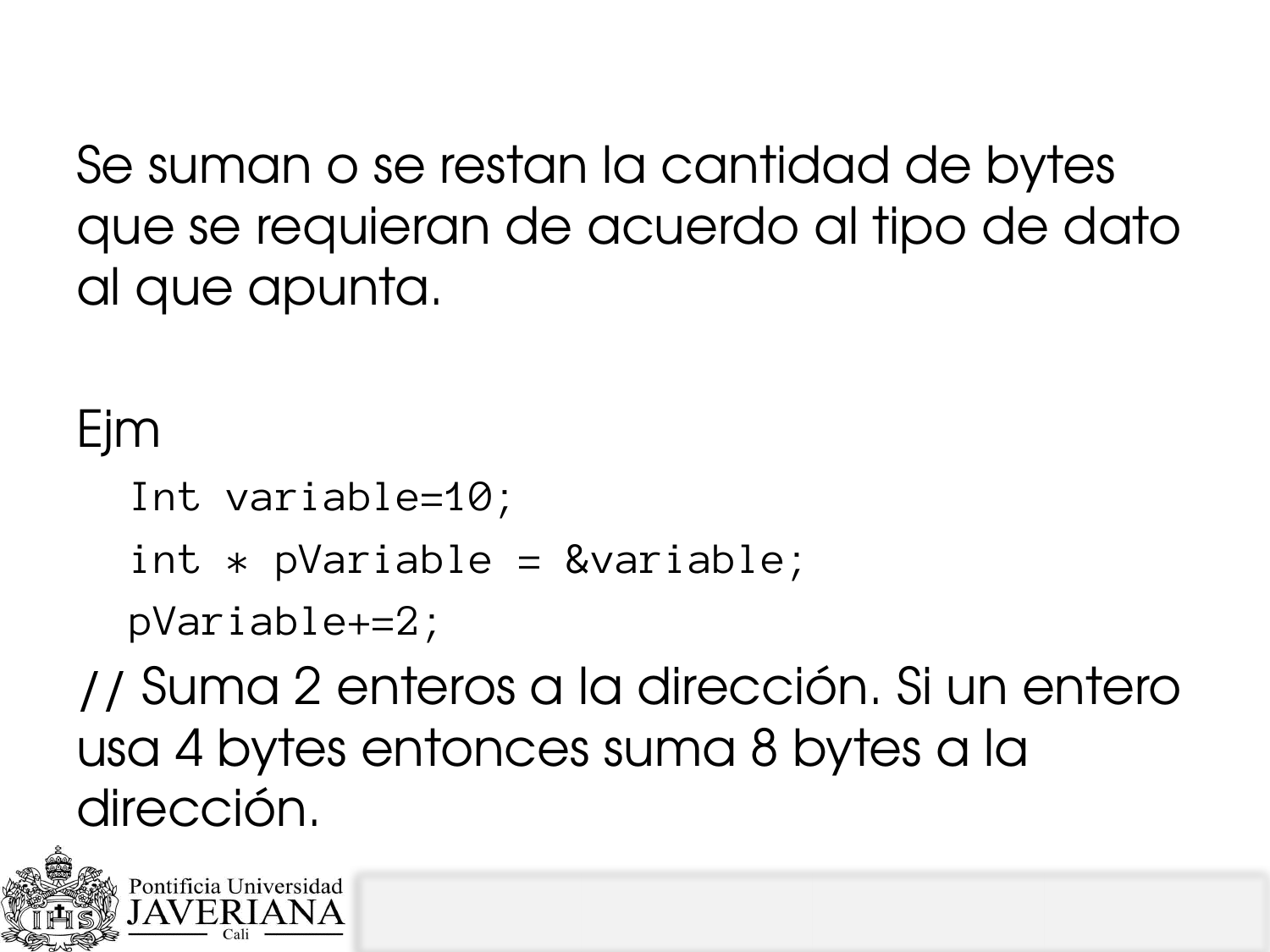

# ¿Qué pasa cuando se suman o restan enteros a los apuntadores?
Se suman o se restan la cantidad de bytes que se requieran de acuerdo al tipo de dato al que apunta.

Ejm
Int variable=10;
int * pVariable = &variable;
pVariable+=2;
// Suma 2 enteros a la dirección. Si un entero usa 4 bytes entonces suma 8 bytes a la dirección.